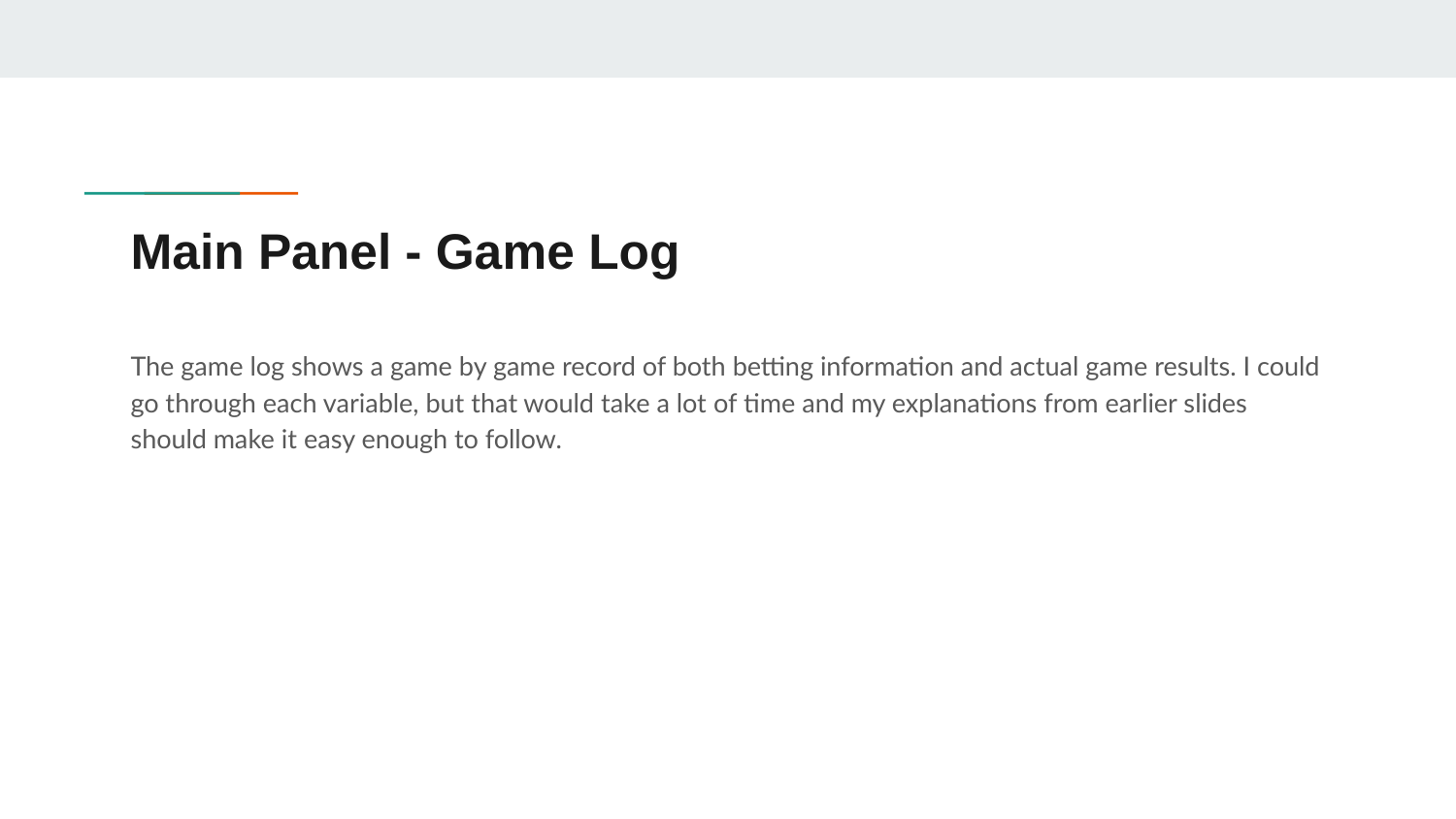

# Main Panel - Game Log
The game log shows a game by game record of both betting information and actual game results. I could go through each variable, but that would take a lot of time and my explanations from earlier slides should make it easy enough to follow.